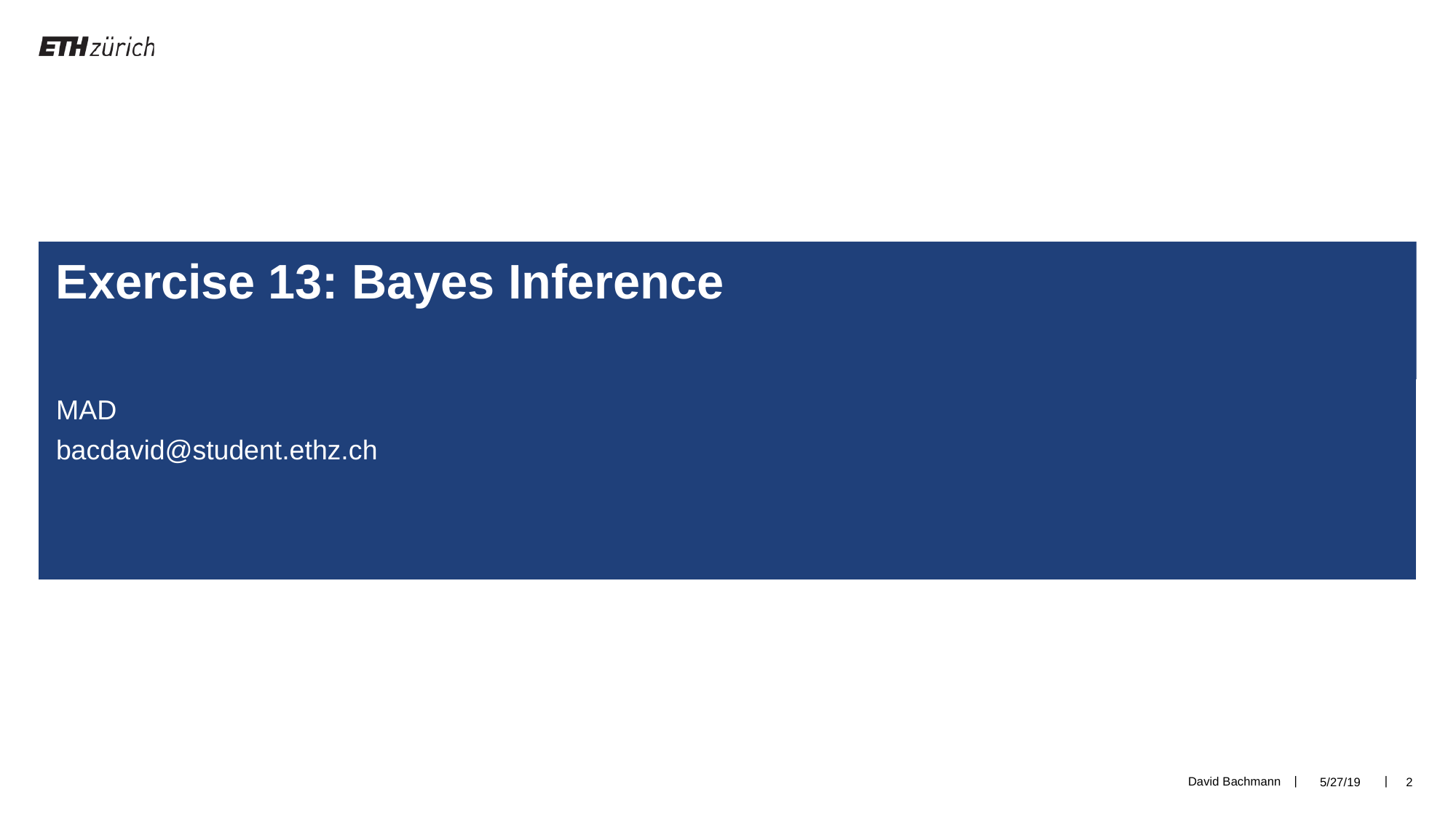

Exercise 13: Bayes Inference
MAD
bacdavid@student.ethz.ch

David Bachmann
5/27/19
2